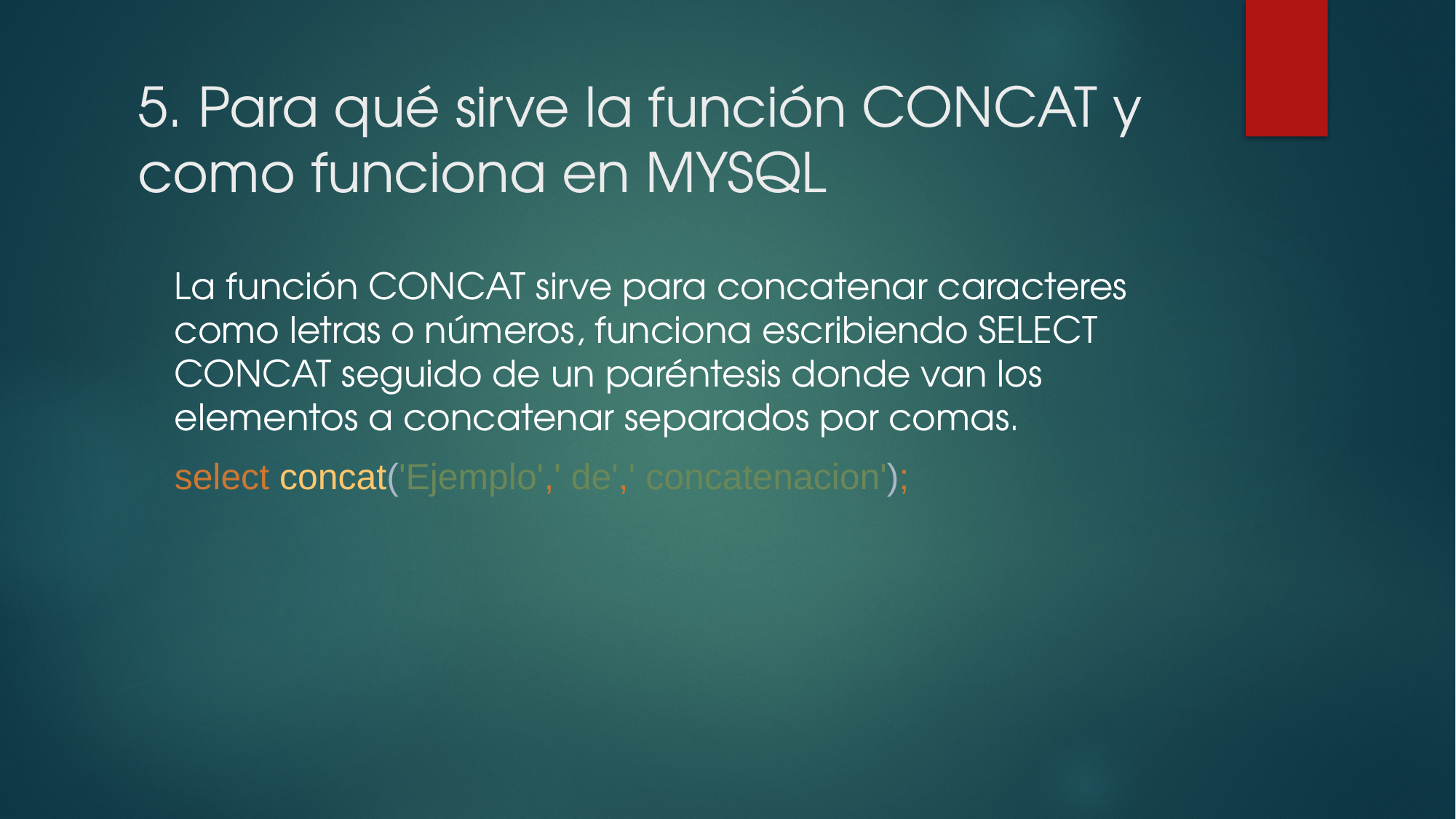

# 5. Para qué sirve la función CONCAT y como funciona en MYSQL
La función CONCAT sirve para concatenar caracteres como letras o números, funciona escribiendo SELECT CONCAT seguido de un paréntesis donde van los elementos a concatenar separados por comas.
select concat('Ejemplo',' de',' concatenacion');